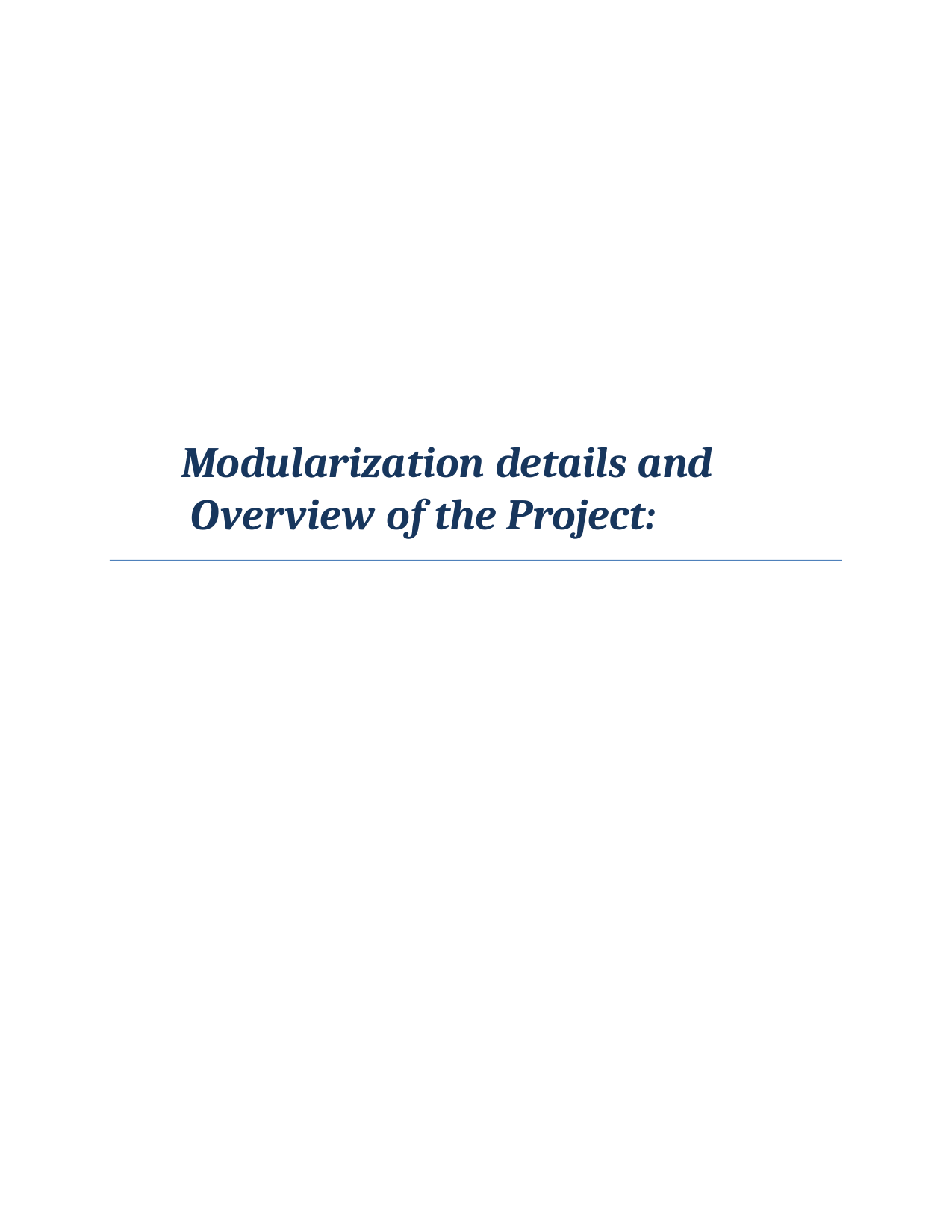

# Modularization details and  Overview of the Project: